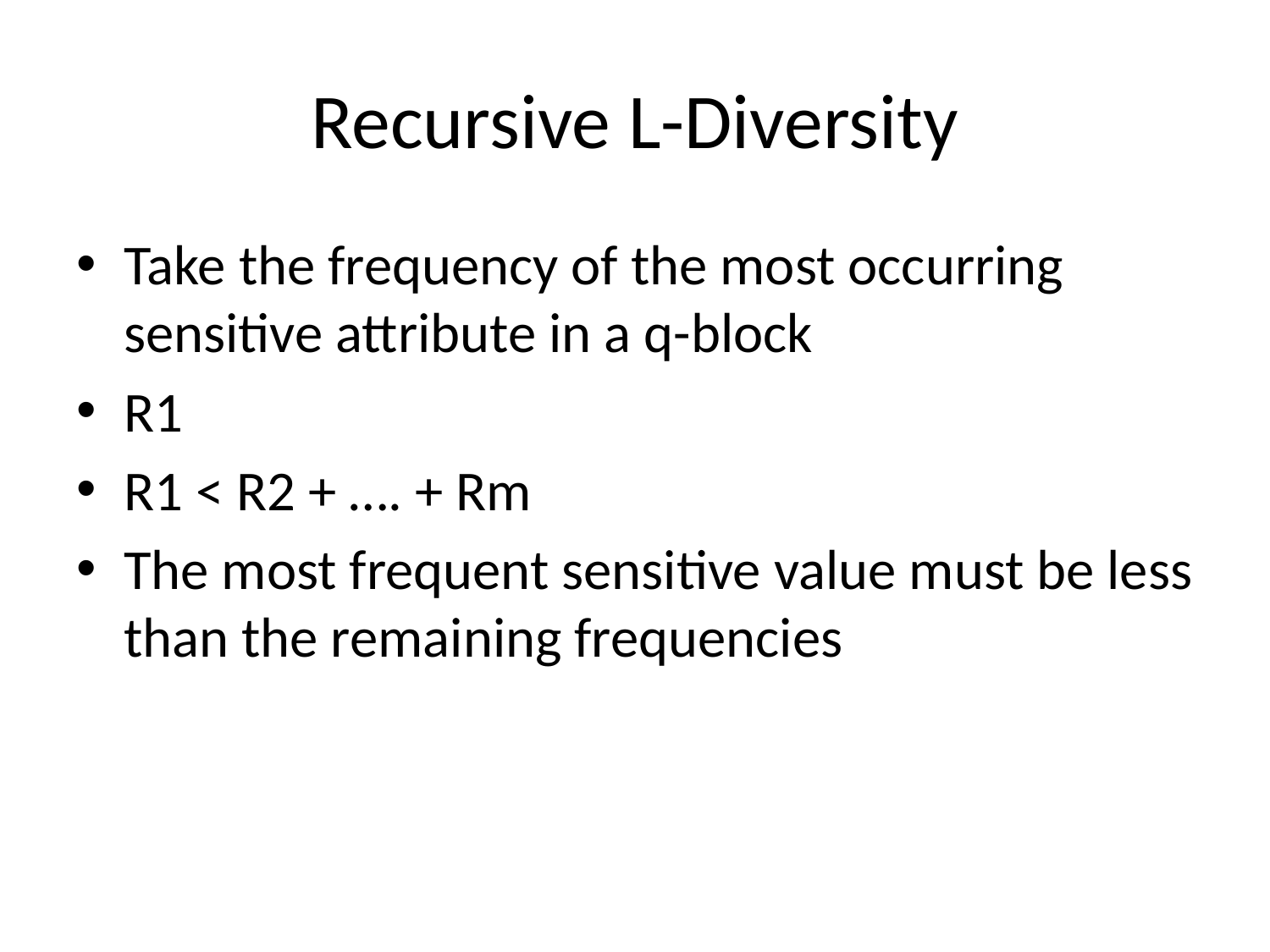

# Recursive L-Diversity
Take the frequency of the most occurring sensitive attribute in a q-block
R1
R1 < R2 + …. + Rm
The most frequent sensitive value must be less than the remaining frequencies